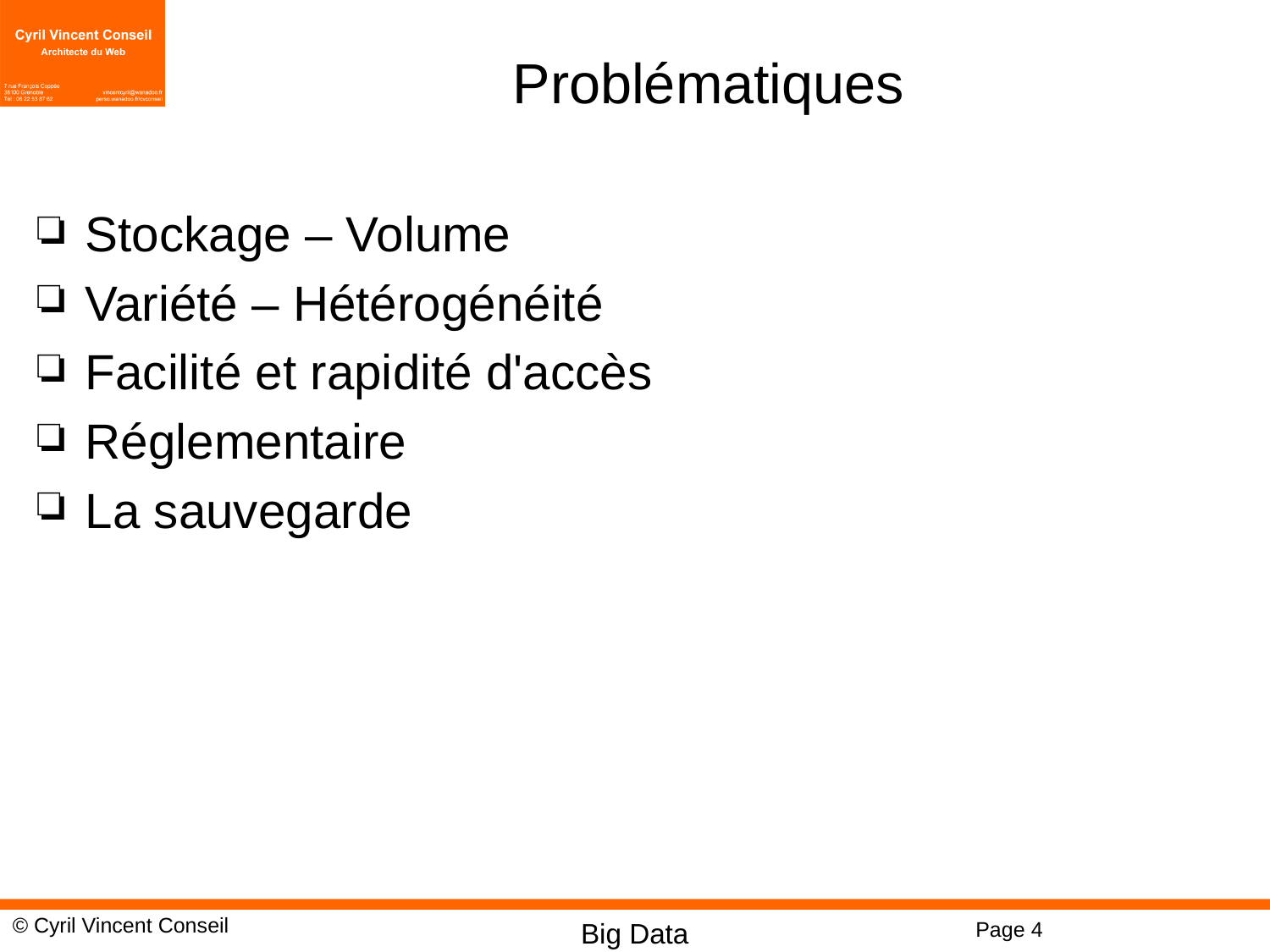

# Problématiques
Stockage – Volume
Variété – Hétérogénéité
Facilité et rapidité d'accès
Réglementaire
La sauvegarde